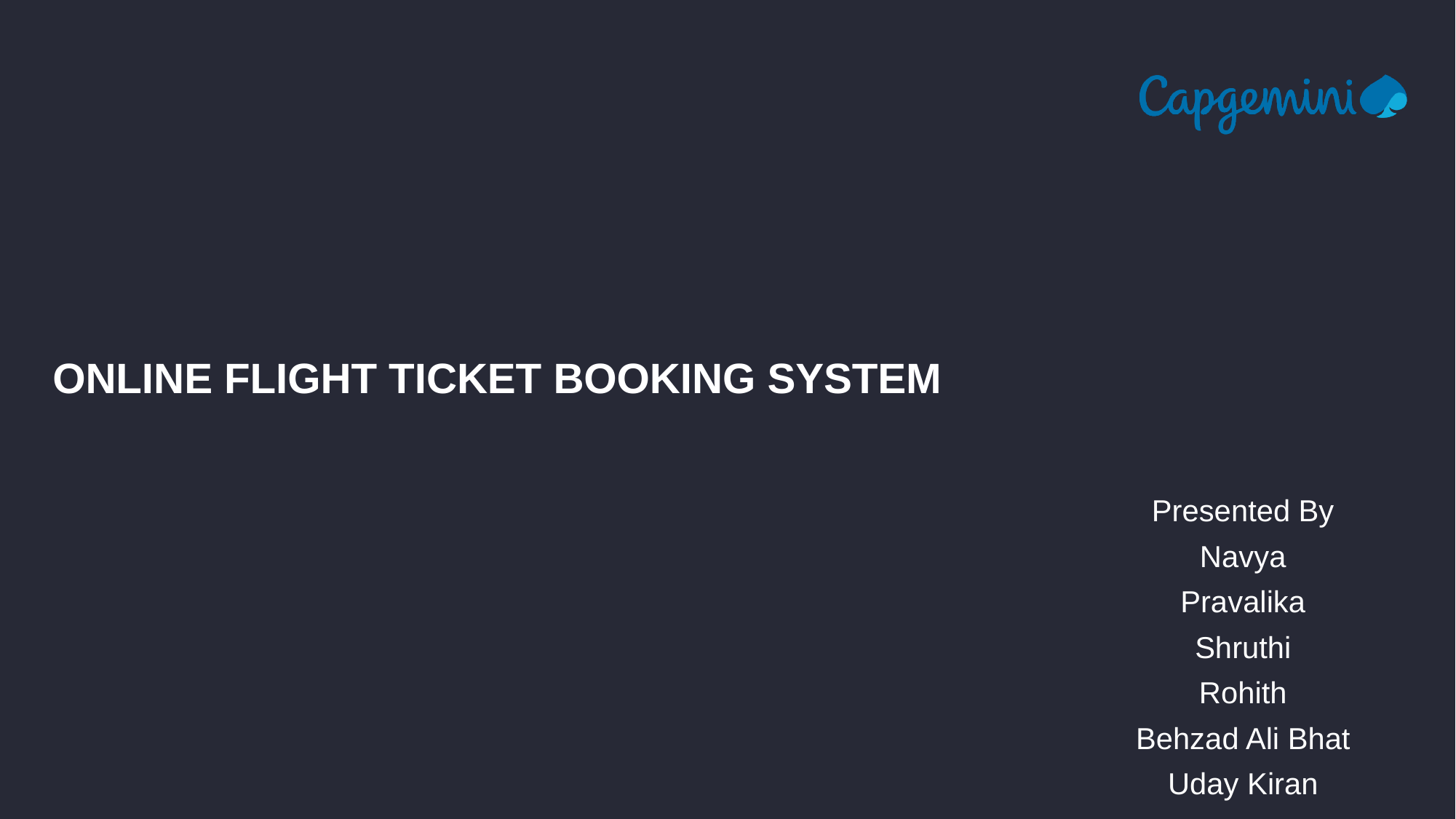

# ONLINE FLIGHT TICKET BOOKING SYSTEM
Presented By
Navya
Pravalika
Shruthi
Rohith
Behzad Ali Bhat
Uday Kiran